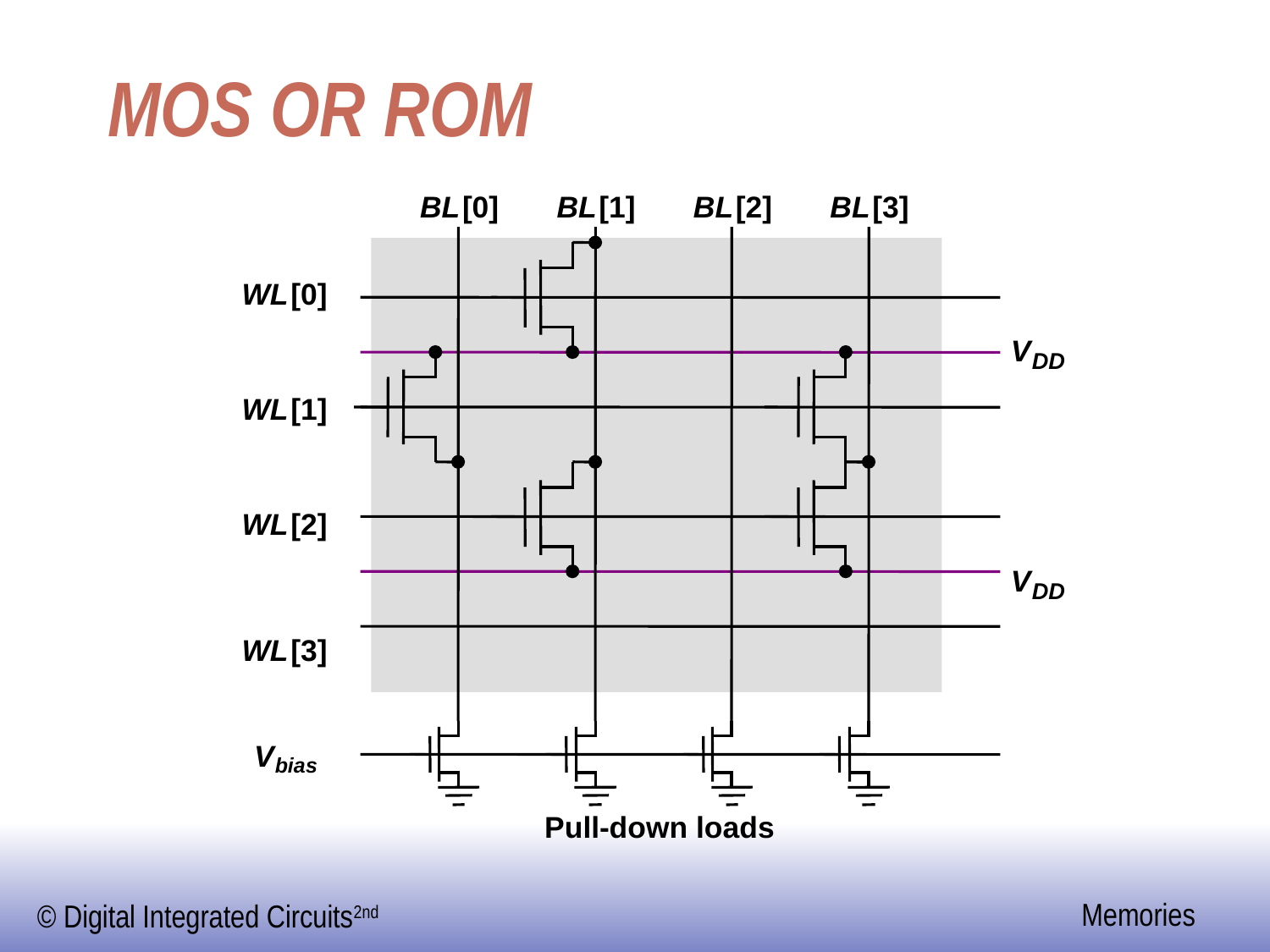

# MOS OR ROM
BL
[0]
BL
[1]
BL
[2]
BL
[3]

WL
[0]

V
DD

WL
[1]

WL
[2]

V

DD

WL
[3]

V
bias

Pull-down loads